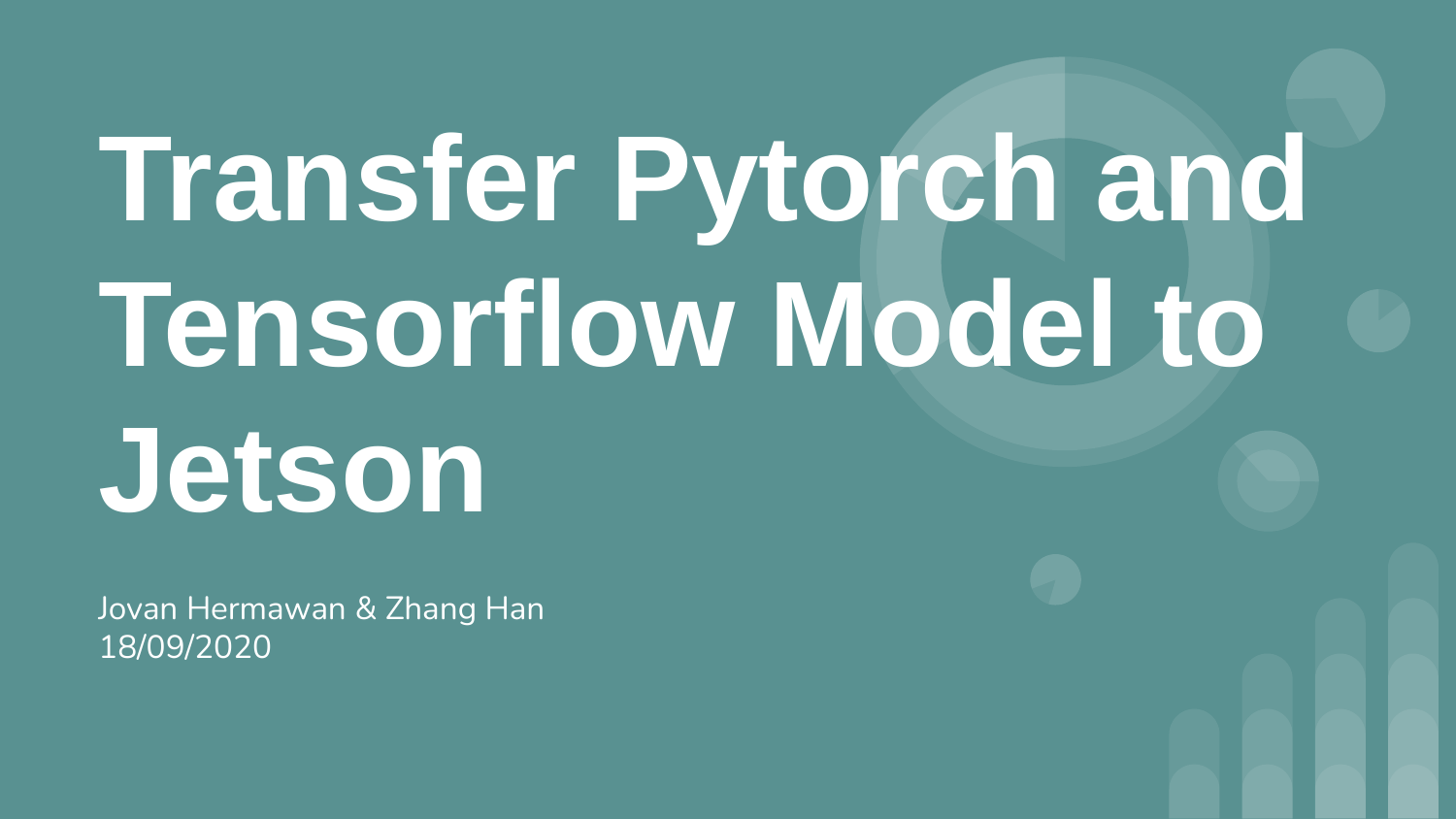

# Transfer Pytorch and Tensorflow Model to Jetson
Jovan Hermawan & Zhang Han
18/09/2020